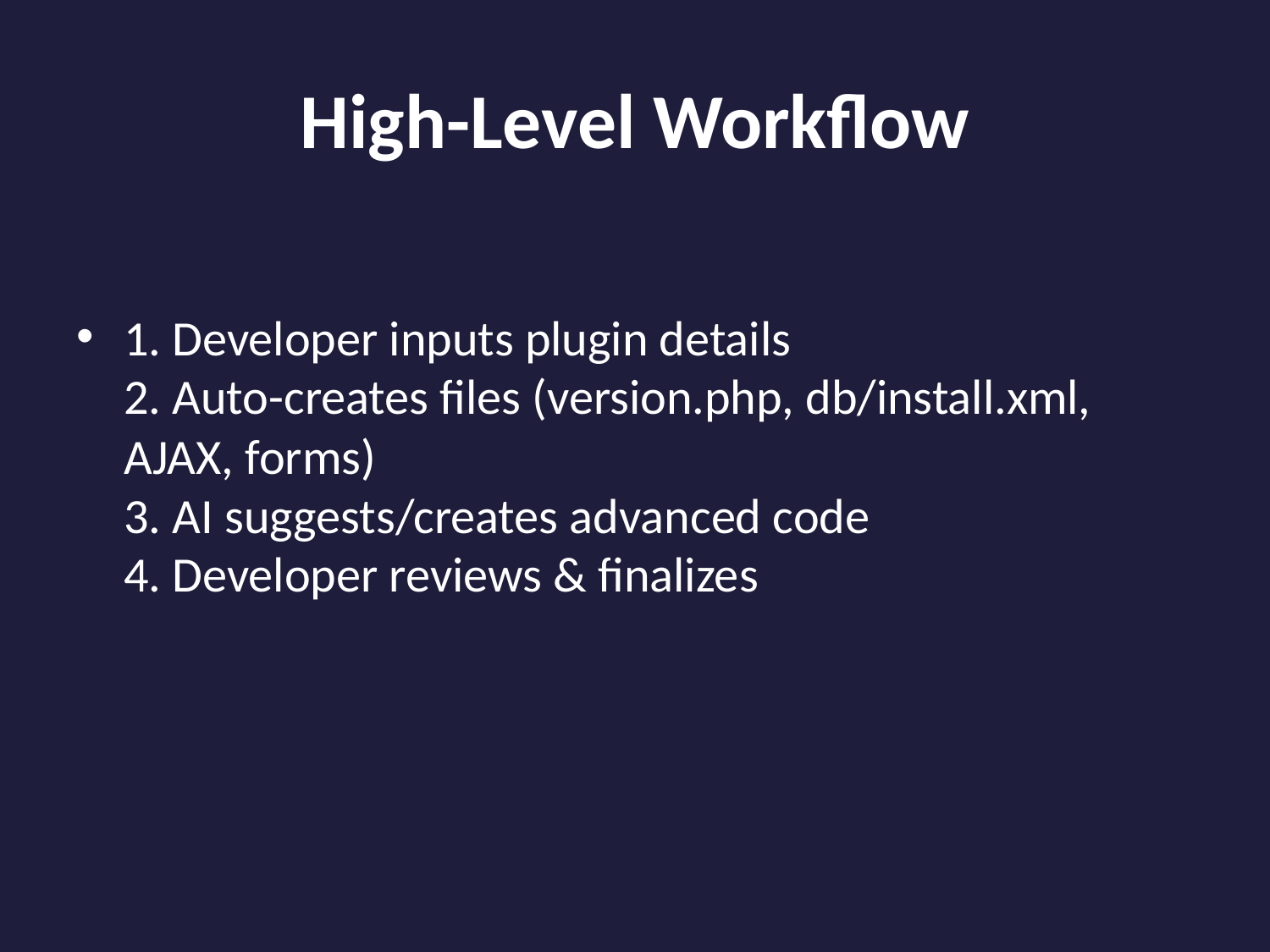

# High-Level Workflow

1. Developer inputs plugin details
2. Auto-creates files (version.php, db/install.xml, AJAX, forms)
3. AI suggests/creates advanced code
4. Developer reviews & finalizes